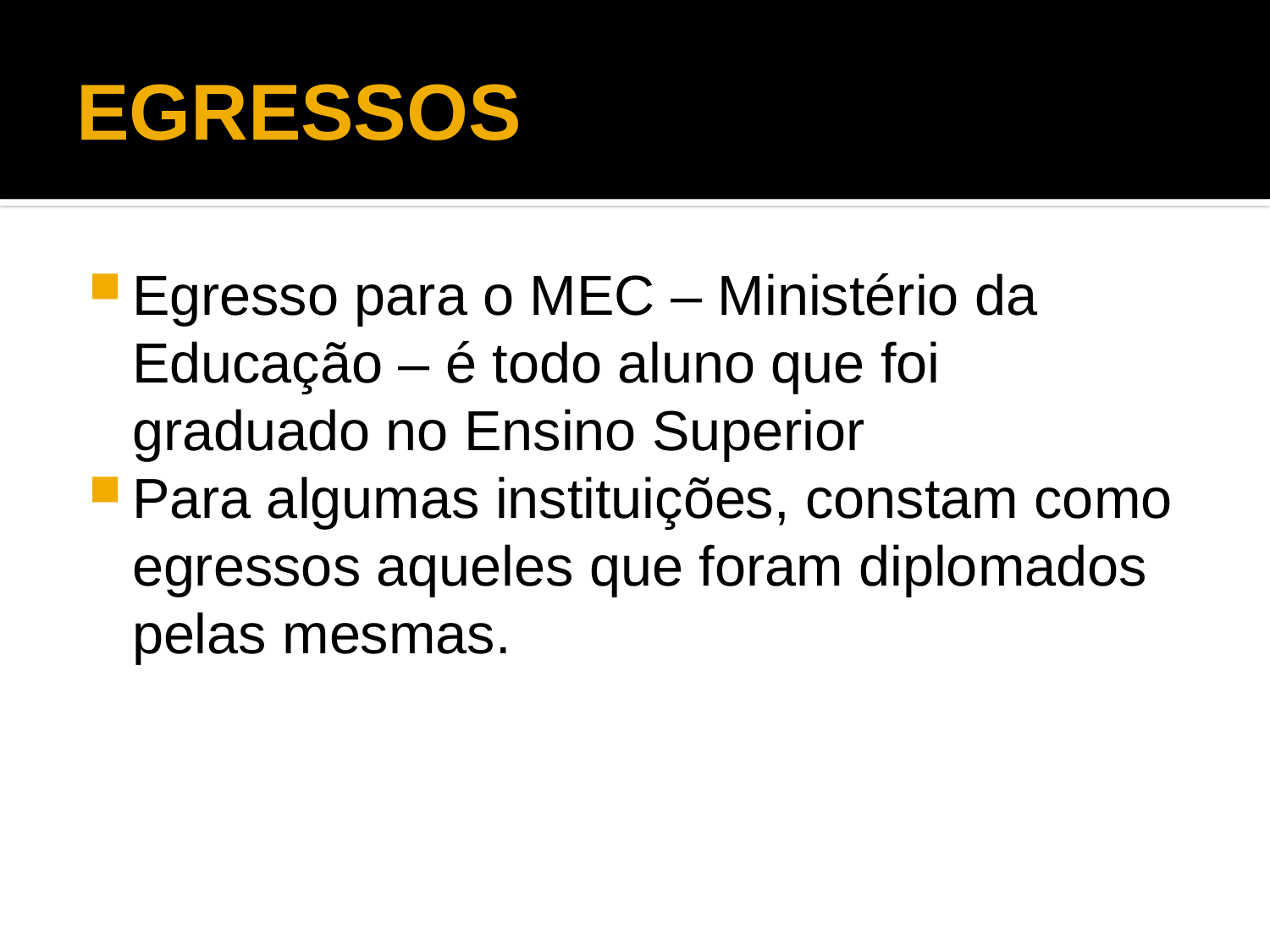

# EGRESSOS
Egresso para o MEC – Ministério da Educação – é todo aluno que foi graduado no Ensino Superior
Para algumas instituições, constam como egressos aqueles que foram diplomados pelas mesmas.